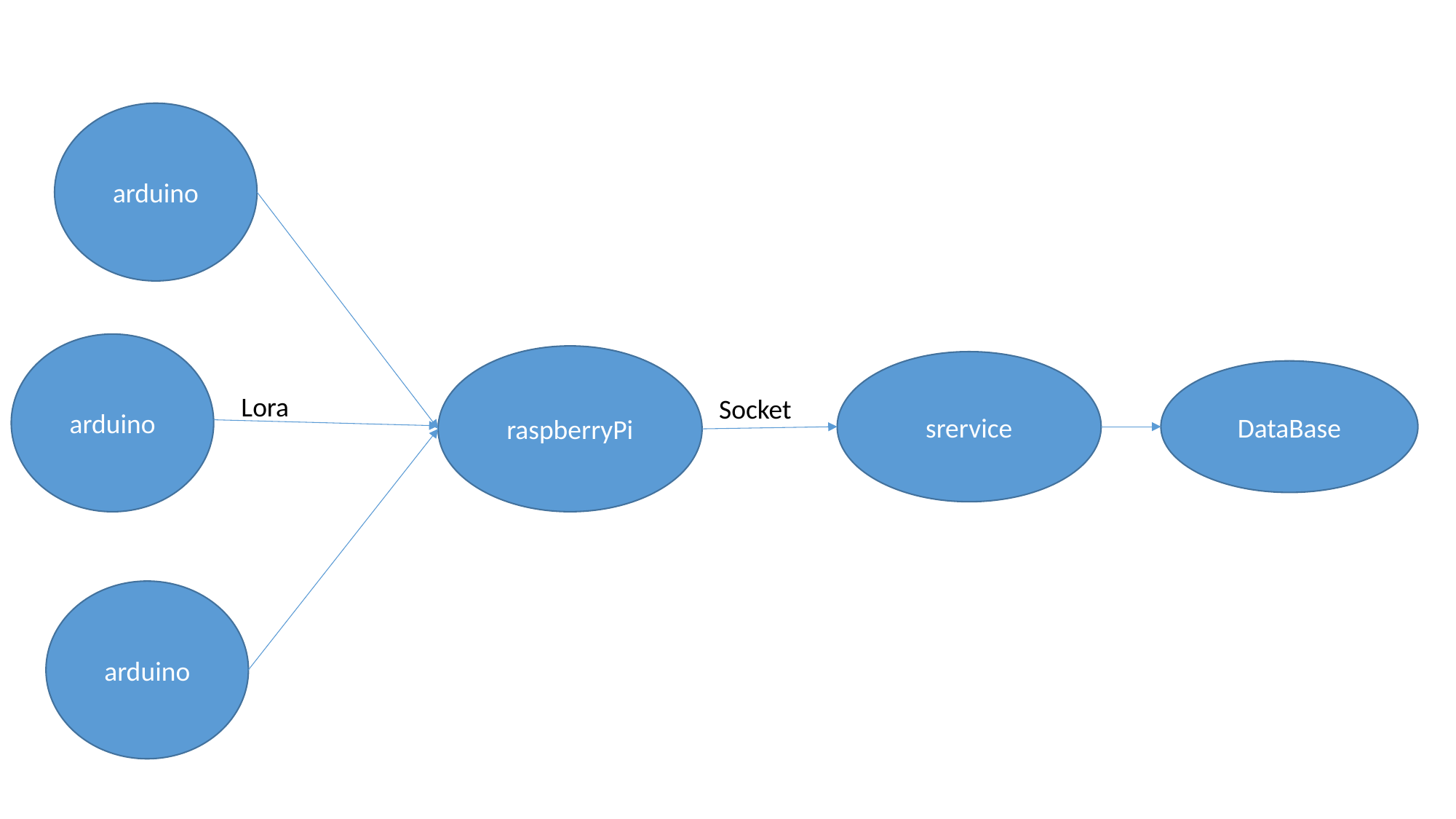

arduino
arduino
raspberryPi
srervice
DataBase
Lora

Socket
arduino